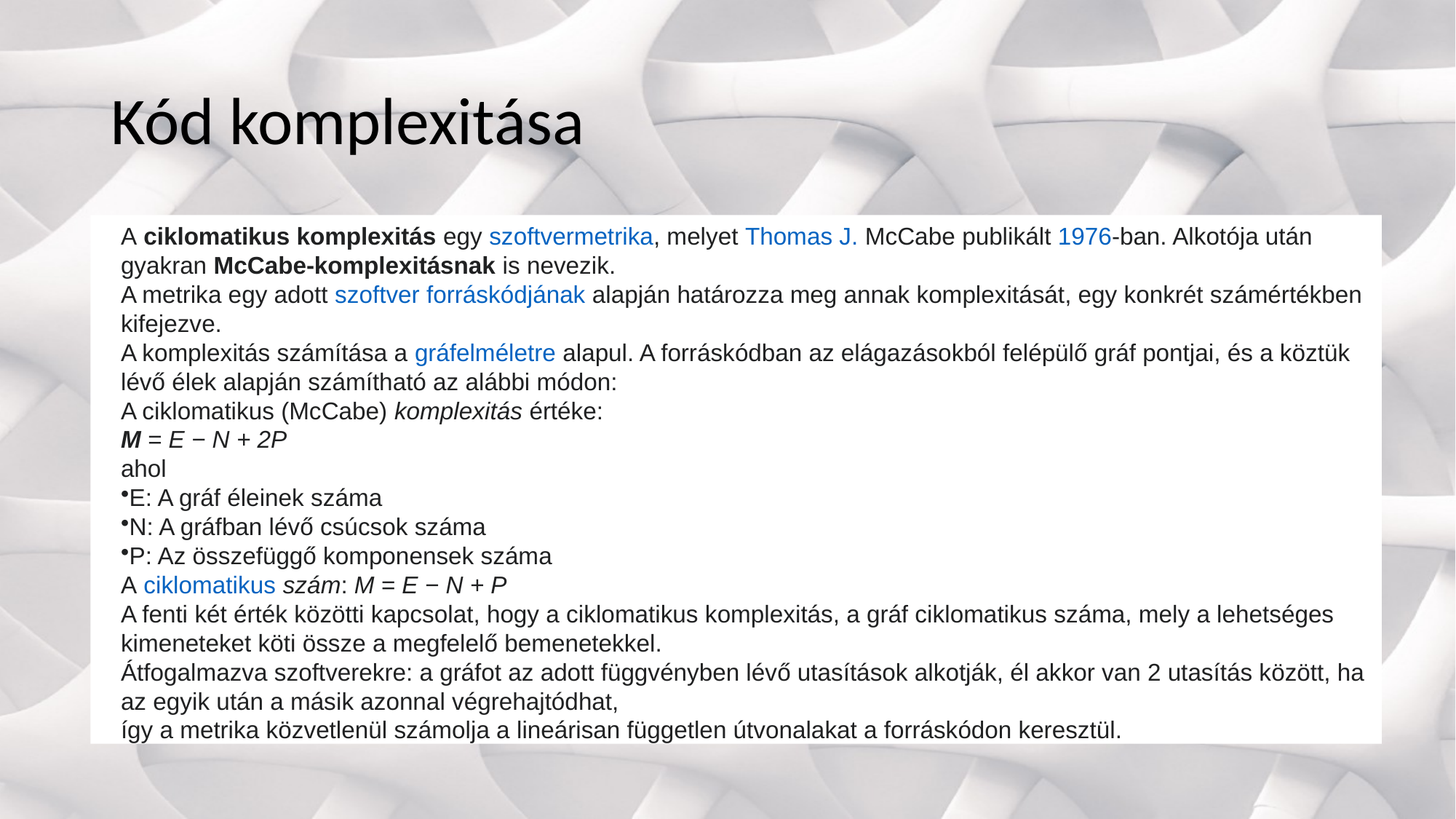

# Kód komplexitása
A ciklomatikus komplexitás egy szoftvermetrika, melyet Thomas J. McCabe publikált 1976-ban. Alkotója után gyakran McCabe-komplexitásnak is nevezik.
A metrika egy adott szoftver forráskódjának alapján határozza meg annak komplexitását, egy konkrét számértékben kifejezve.
A komplexitás számítása a gráfelméletre alapul. A forráskódban az elágazásokból felépülő gráf pontjai, és a köztük lévő élek alapján számítható az alábbi módon:
A ciklomatikus (McCabe) komplexitás értéke:
M = E − N + 2P
ahol
E: A gráf éleinek száma
N: A gráfban lévő csúcsok száma
P: Az összefüggő komponensek száma
A ciklomatikus szám: M = E − N + P
A fenti két érték közötti kapcsolat, hogy a ciklomatikus komplexitás, a gráf ciklomatikus száma, mely a lehetséges kimeneteket köti össze a megfelelő bemenetekkel.
Átfogalmazva szoftverekre: a gráfot az adott függvényben lévő utasítások alkotják, él akkor van 2 utasítás között, ha az egyik után a másik azonnal végrehajtódhat,
így a metrika közvetlenül számolja a lineárisan független útvonalakat a forráskódon keresztül.